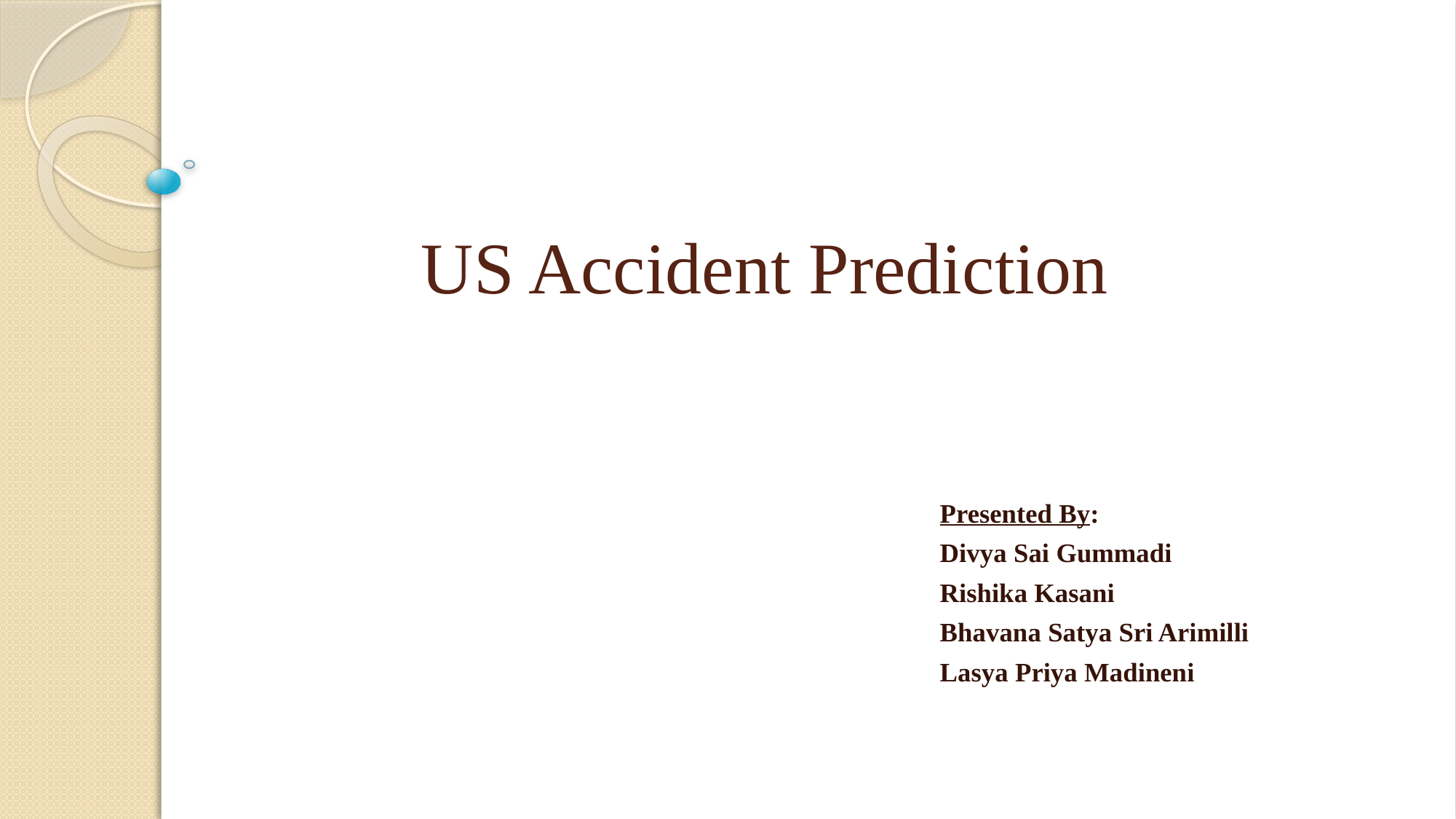

# US Accident Prediction
Presented By:
Divya Sai Gummadi
Rishika Kasani
Bhavana Satya Sri Arimilli
Lasya Priya Madineni